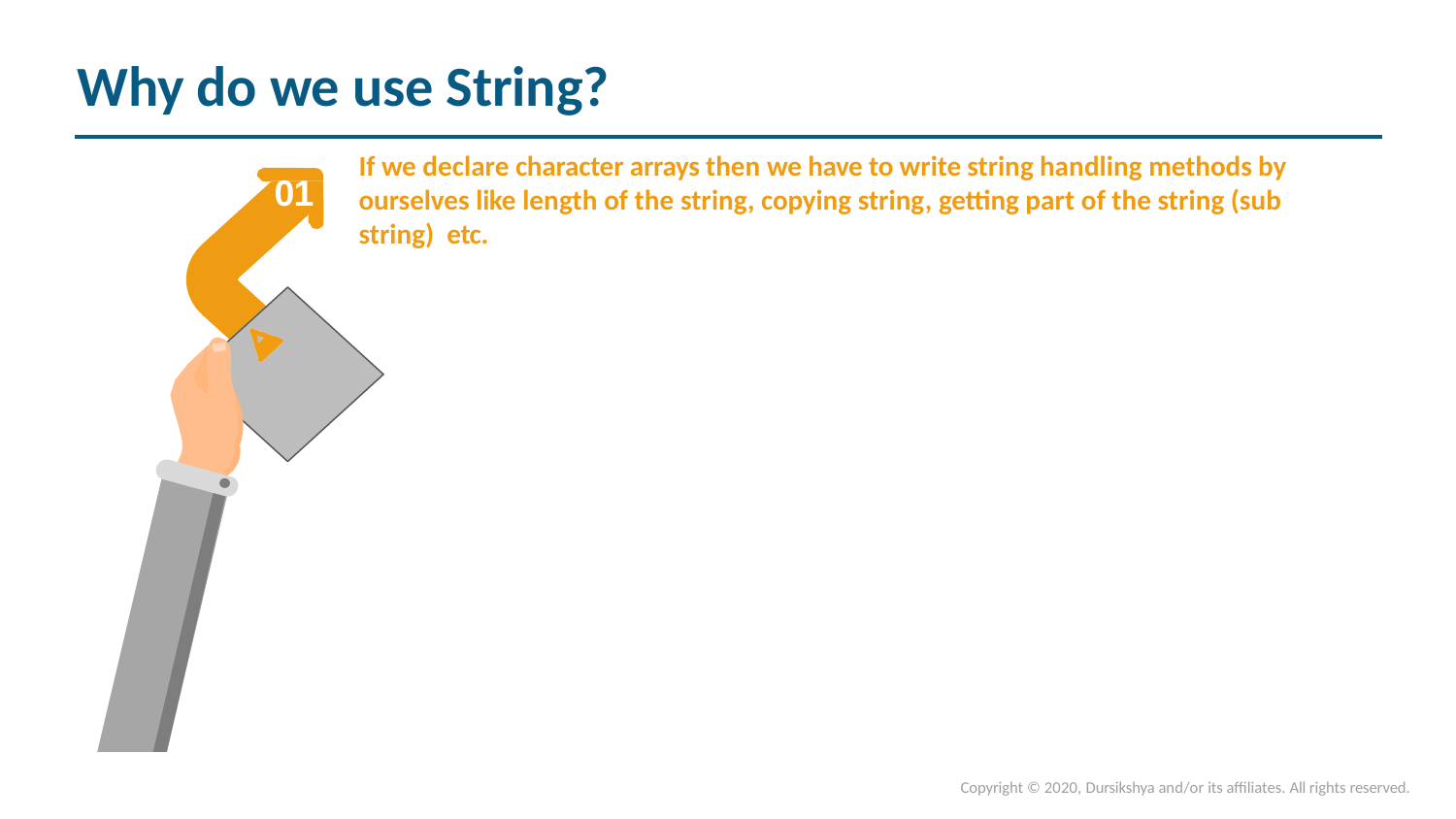

# Why do we use String?

If we declare character arrays then we have to write string handling methods by  ourselves like length of the string, copying string, getting part of the string (sub string)  etc.

01
Copyright © 2020, Dursikshya and/or its affiliates. All rights reserved.